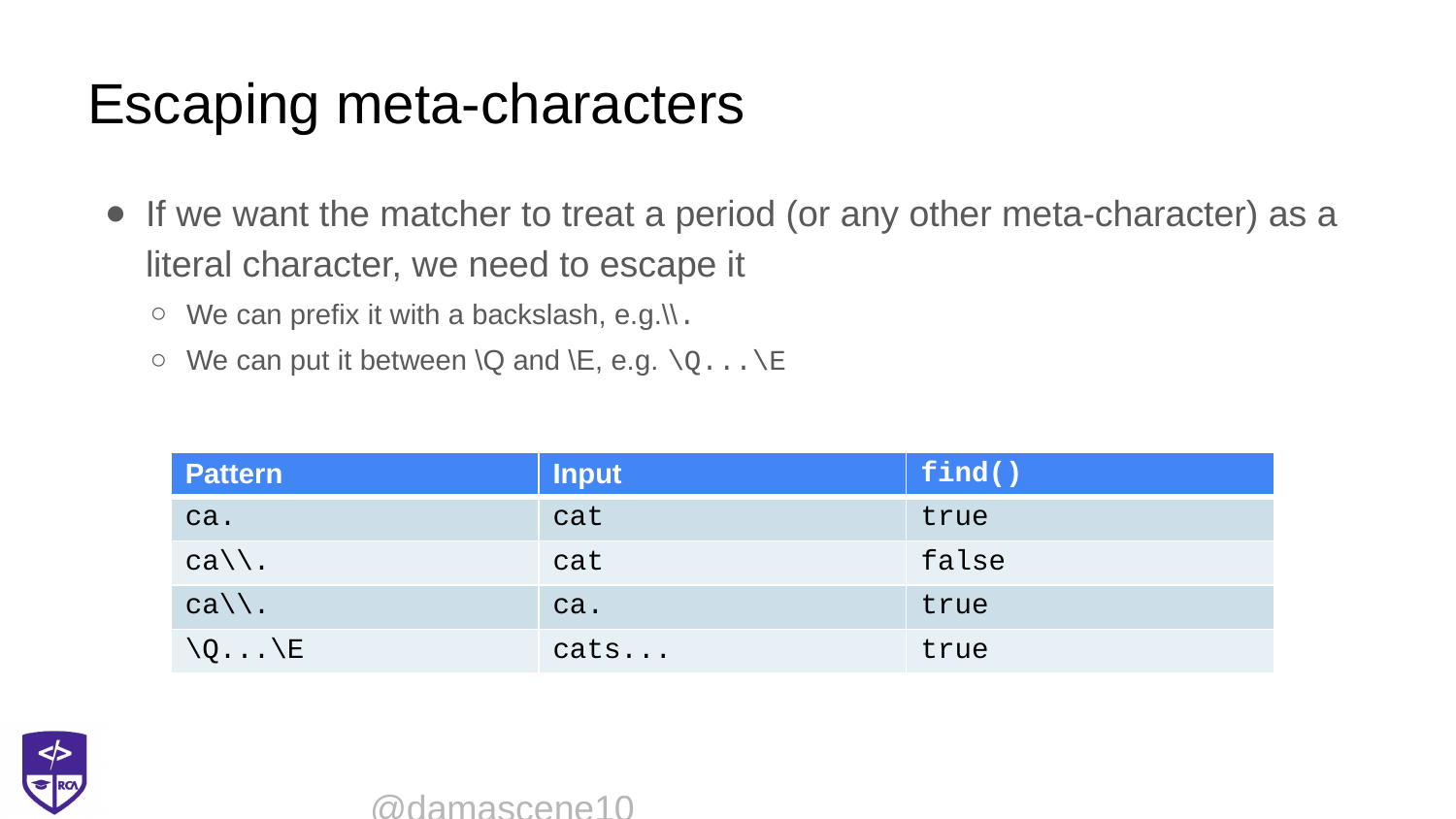

# Escaping meta-characters
If we want the matcher to treat a period (or any other meta-character) as a literal character, we need to escape it
We can prefix it with a backslash, e.g.\\.
We can put it between \Q and \E, e.g. \Q...\E
| Pattern | Input | find() |
| --- | --- | --- |
| ca. | cat | true |
| ca\\. | cat | false |
| ca\\. | ca. | true |
| \Q...\E | cats... | true |